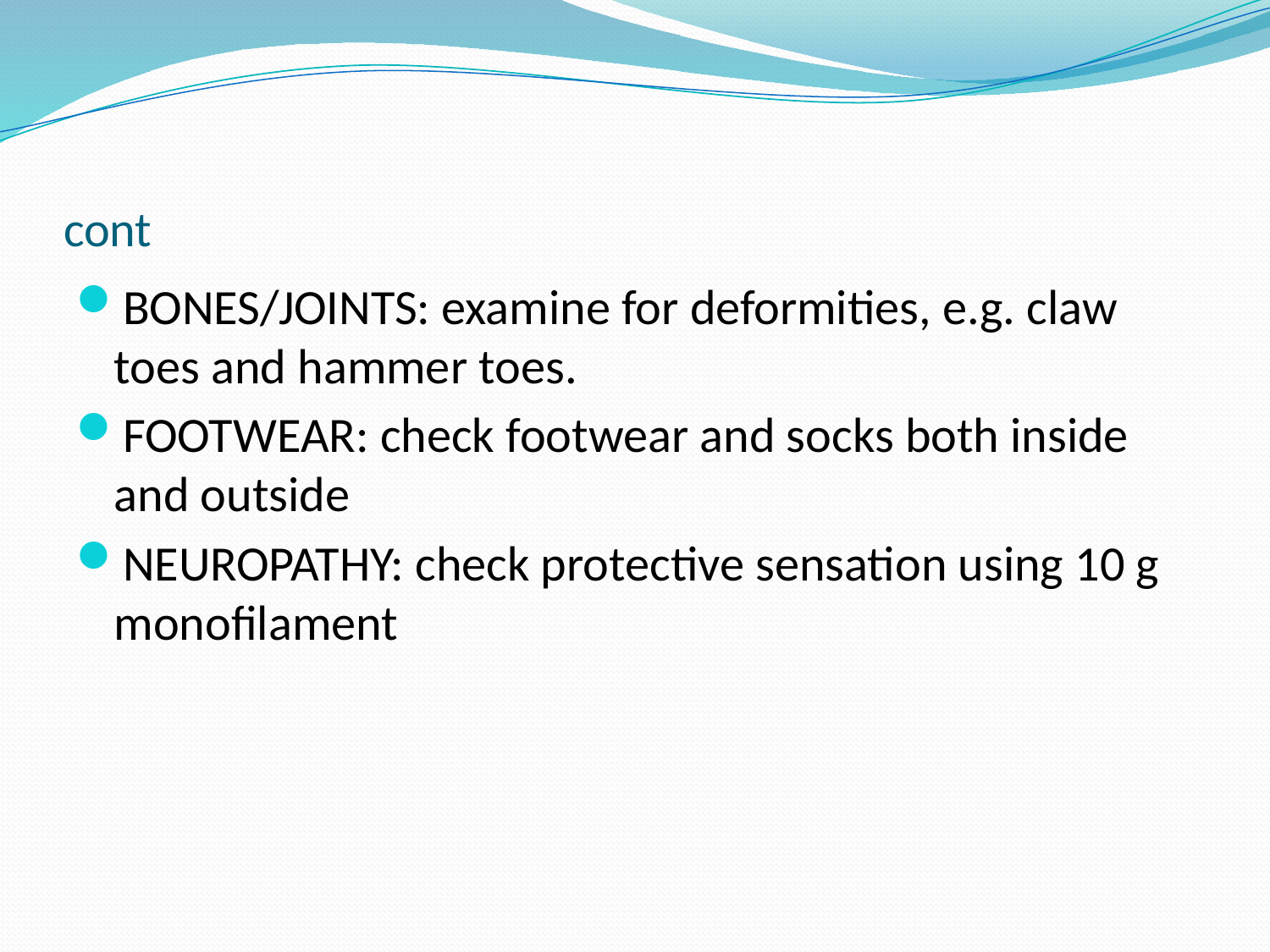

# cont
BONES/JOINTS: examine for deformities, e.g. claw toes and hammer toes.
FOOTWEAR: check footwear and socks both inside and outside
NEUROPATHY: check protective sensation using 10 g monofilament